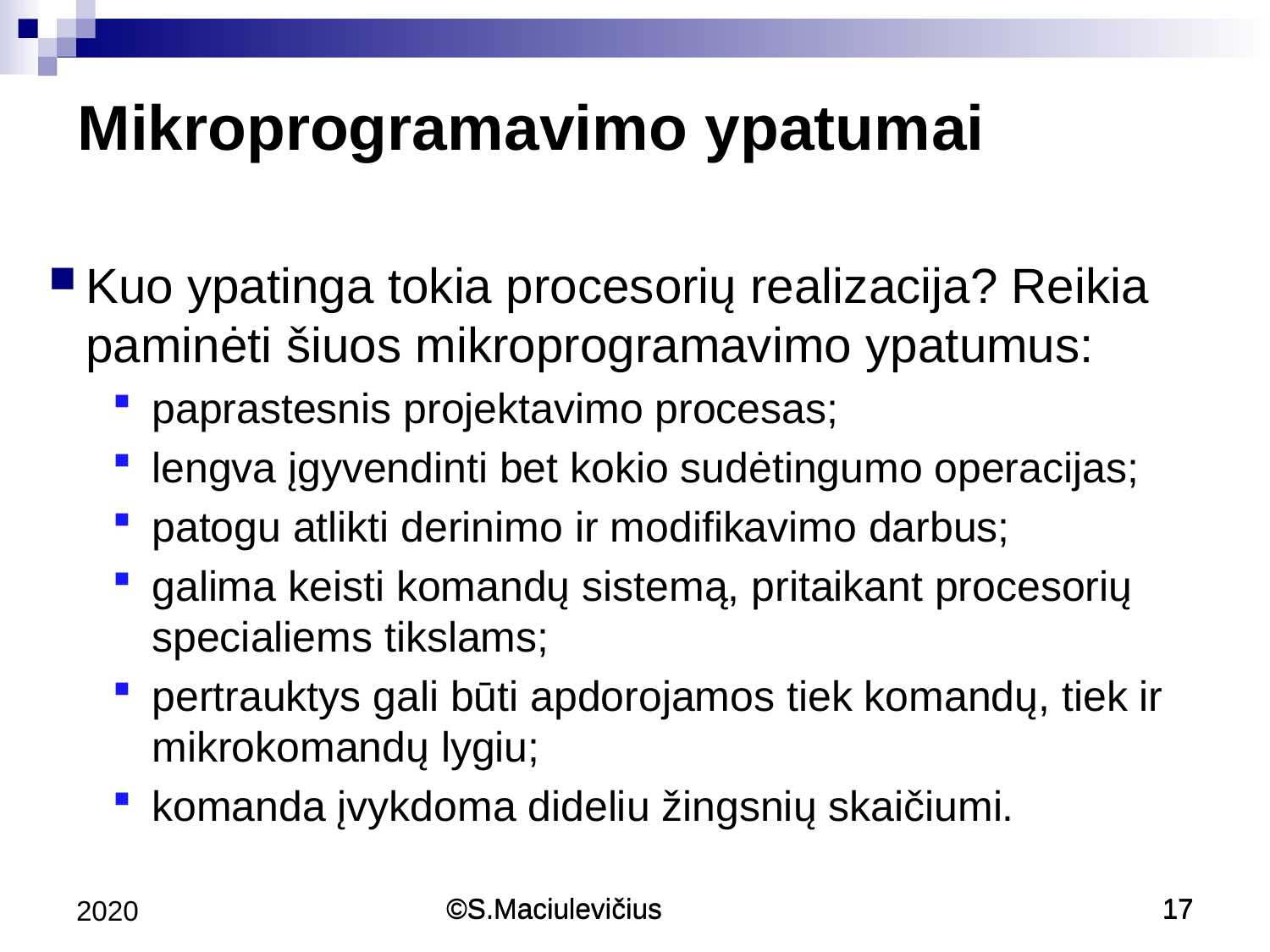

Mikroprogramavimo ypatumai

Kuo ypatinga tokia procesorių realizacija? Reikia paminėti šiuos mikroprogramavimo ypatumus:
paprastesnis projektavimo procesas;
lengva įgyvendinti bet kokio sudėtingumo operacijas;
patogu atlikti derinimo ir modifikavimo darbus;
galima keisti komandų sistemą, pritaikant procesorių specialiems tikslams;
pertrauktys gali būti apdorojamos tiek komandų, tiek ir mikrokomandų lygiu;
komanda įvykdoma dideliu žingsnių skaičiumi.

2020
©S.Maciulevičius
©S.Maciulevičius
17
17